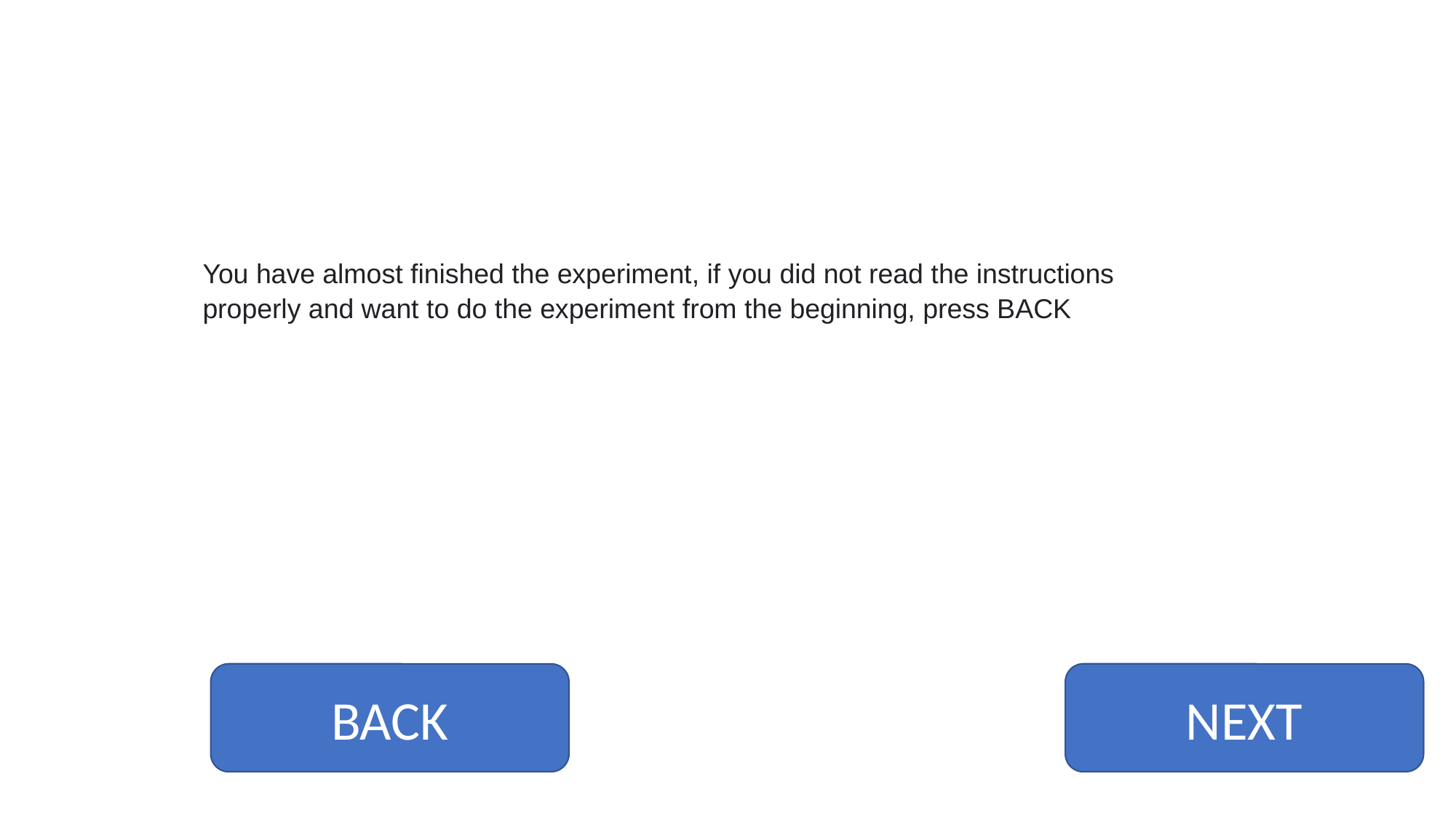

You have almost finished the experiment, if you did not read the instructions properly and want to do the experiment from the beginning, press BACK
BACK
NEXT